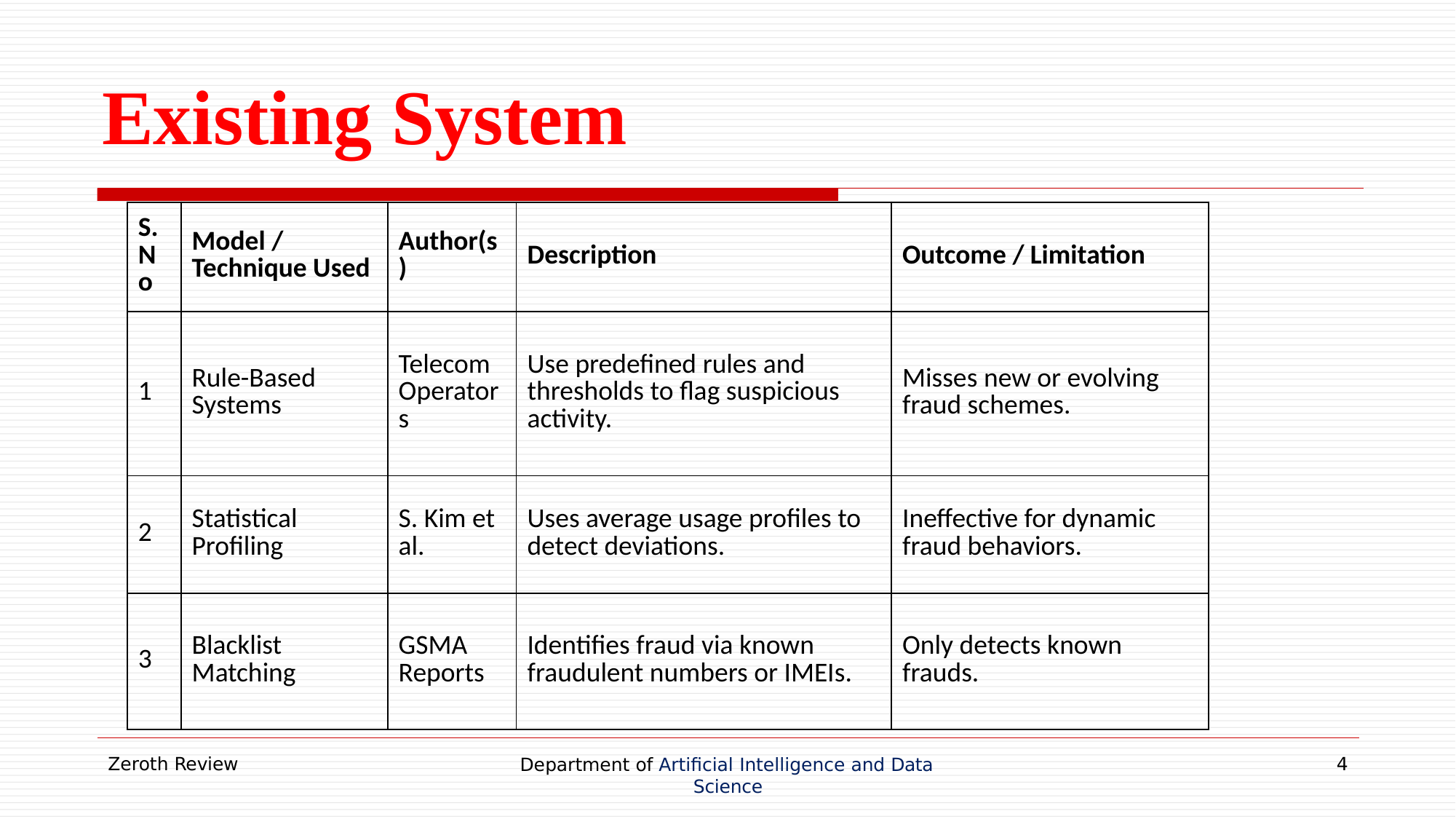

# Existing System
| S.No | Model / Technique Used | Author(s) | Description | Outcome / Limitation |
| --- | --- | --- | --- | --- |
| 1 | Rule-Based Systems | Telecom Operators | Use predefined rules and thresholds to flag suspicious activity. | Misses new or evolving fraud schemes. |
| 2 | Statistical Profiling | S. Kim et al. | Uses average usage profiles to detect deviations. | Ineffective for dynamic fraud behaviors. |
| 3 | Blacklist Matching | GSMA Reports | Identifies fraud via known fraudulent numbers or IMEIs. | Only detects known frauds. |
Zeroth Review
Department of Artificial Intelligence and Data Science
4